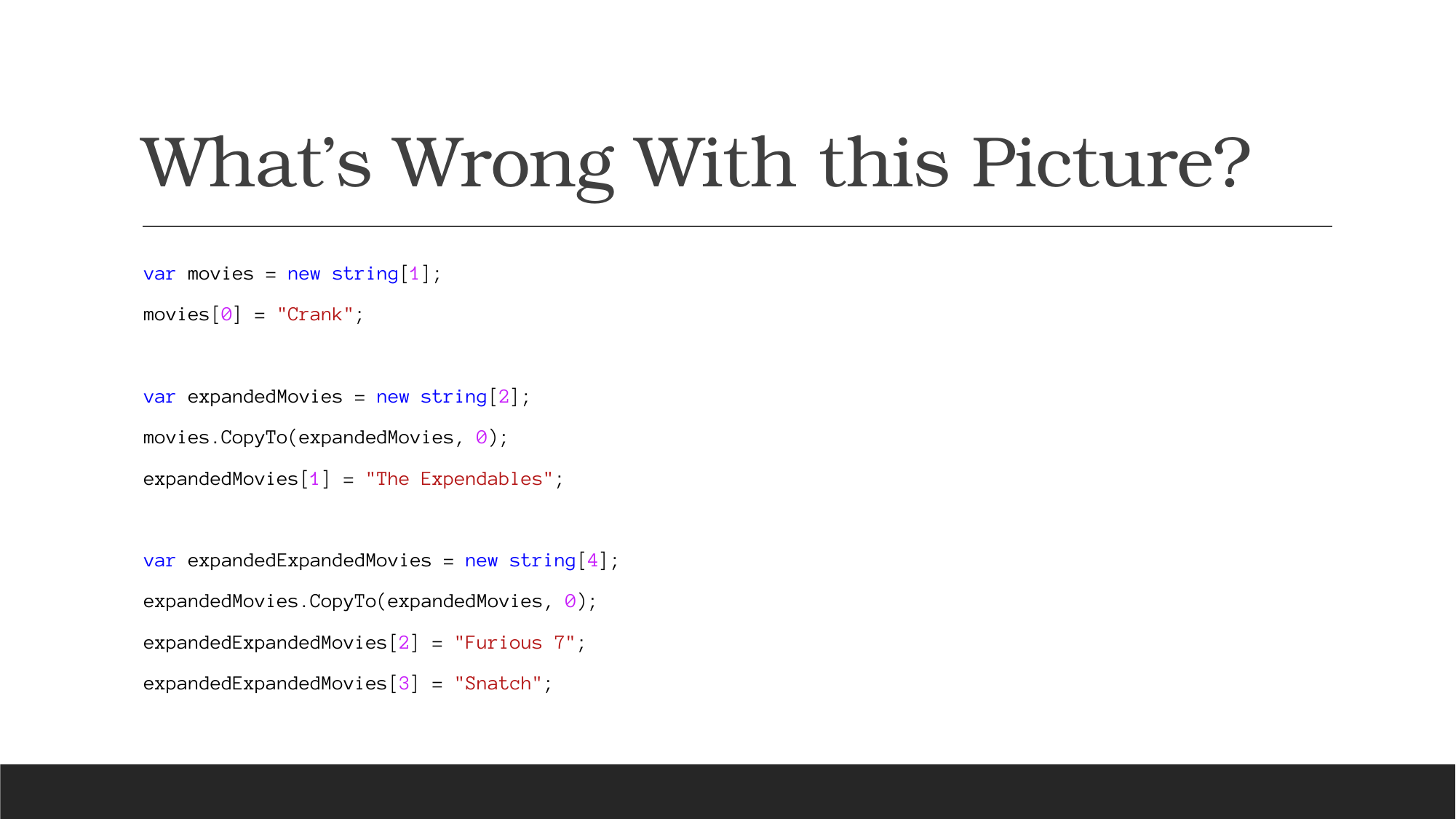

# What’s Wrong With this Picture?
var movies = new string[1];
movies[0] = "Crank";

var expandedMovies = new string[2];
movies.CopyTo(expandedMovies, 0);
expandedMovies[1] = "The Expendables";

var expandedExpandedMovies = new string[4];
expandedMovies.CopyTo(expandedMovies, 0);
expandedExpandedMovies[2] = "Furious 7";
expandedExpandedMovies[3] = "Snatch";